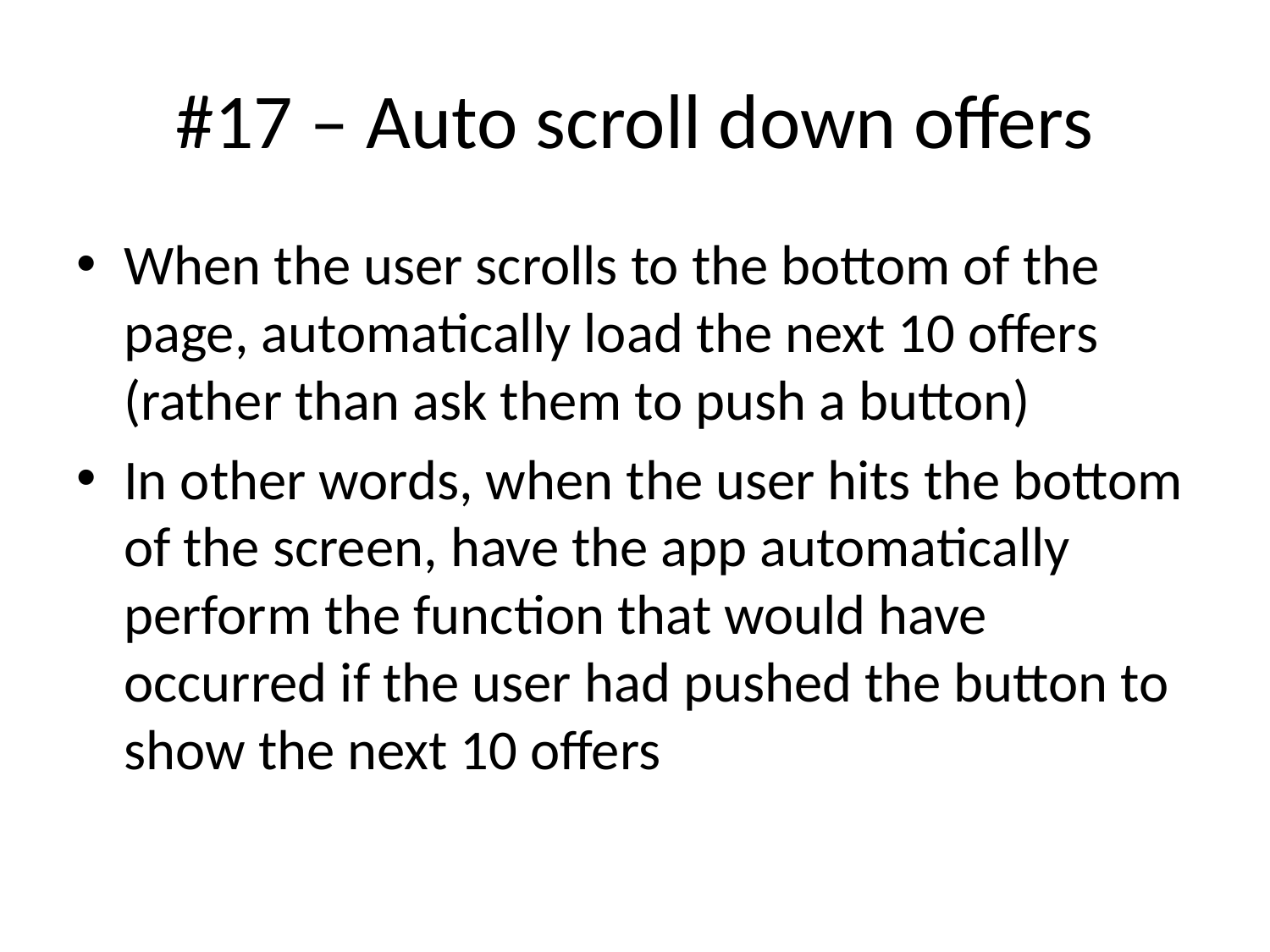

# #17 – Auto scroll down offers
When the user scrolls to the bottom of the page, automatically load the next 10 offers (rather than ask them to push a button)
In other words, when the user hits the bottom of the screen, have the app automatically perform the function that would have occurred if the user had pushed the button to show the next 10 offers